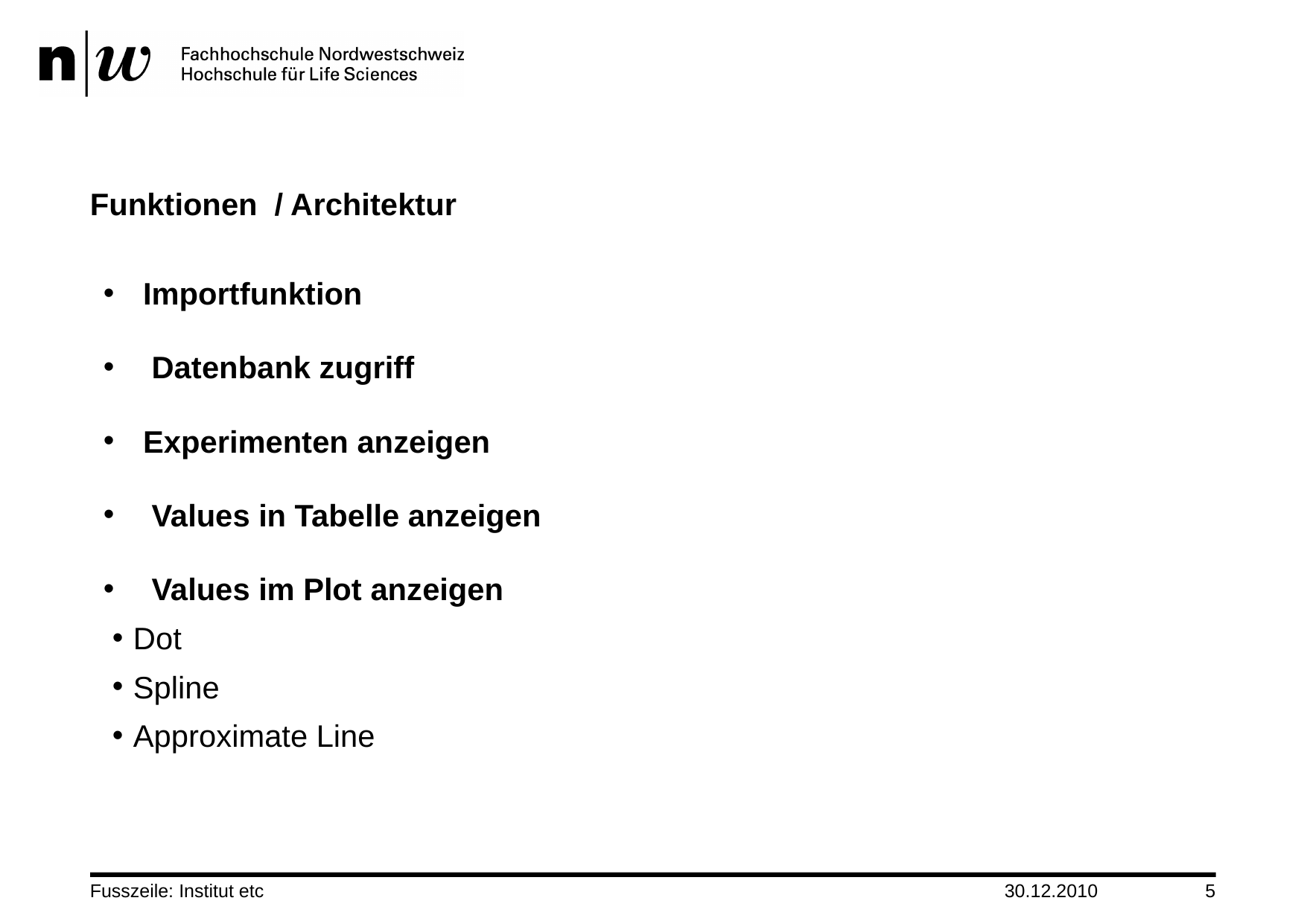

# Funktionen  / Architektur
Importfunktion
 Datenbank zugriff
Experimenten anzeigen
 Values in Tabelle anzeigen
 Values im Plot anzeigen
Dot
Spline
Approximate Line
Fusszeile: Institut etc
30.12.2010
5